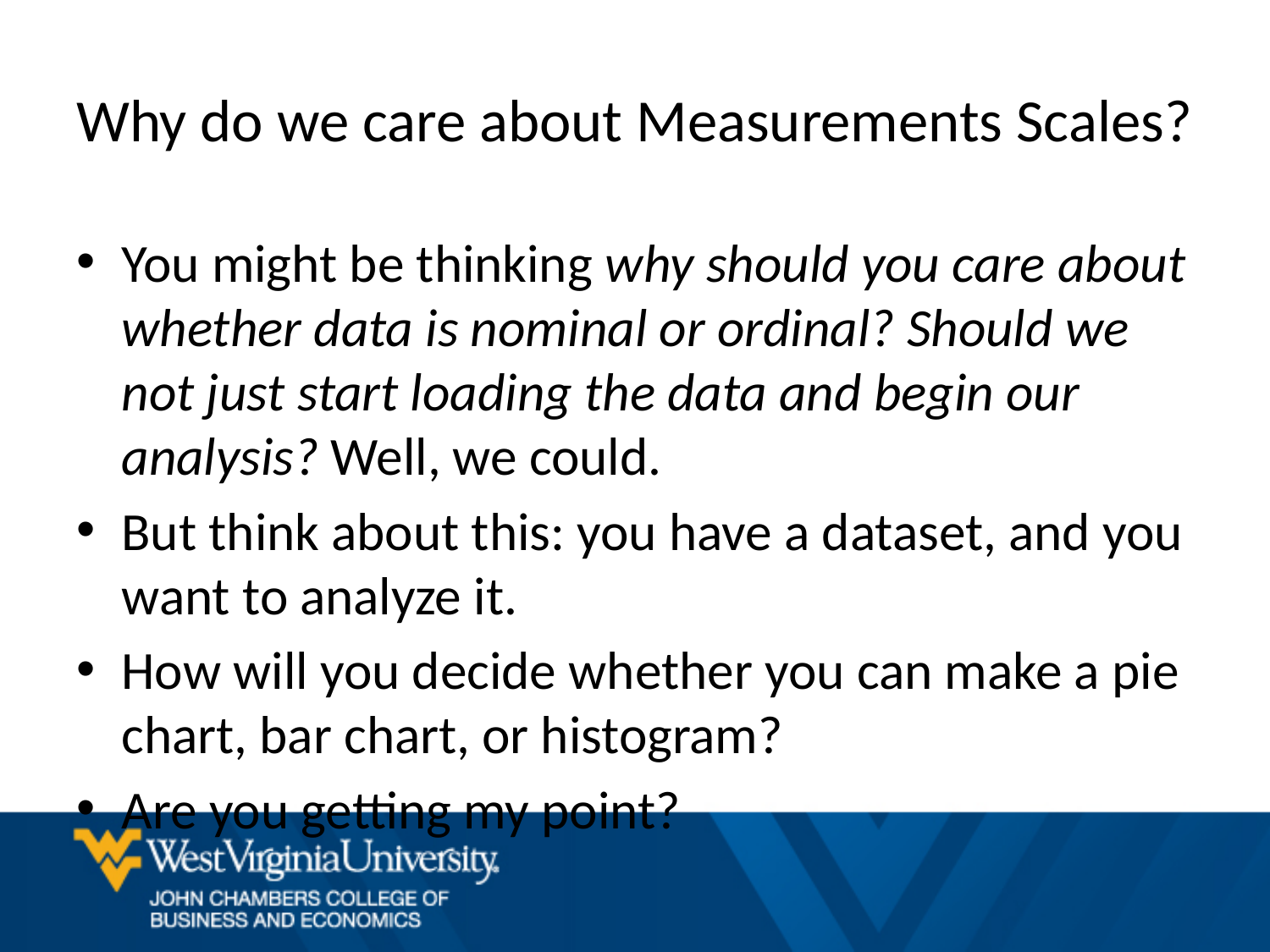

# Why do we care about Measurements Scales?
You might be thinking why should you care about whether data is nominal or ordinal? Should we not just start loading the data and begin our analysis? Well, we could.
But think about this: you have a dataset, and you want to analyze it.
How will you decide whether you can make a pie chart, bar chart, or histogram?
Are you getting my point?